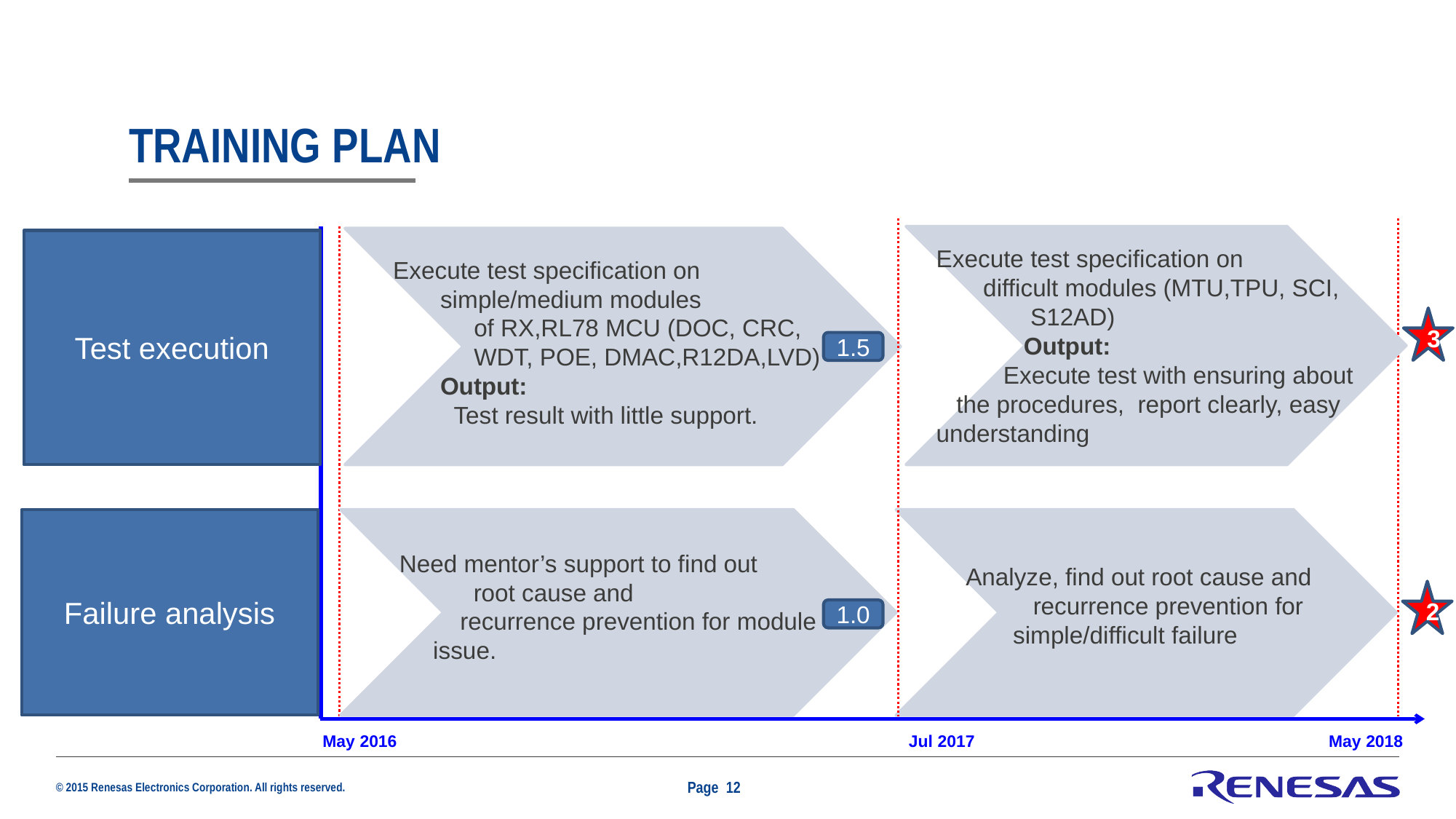

# Training plan

Test execution
Execute test specification on
       difficult modules (MTU,TPU, SCI,
              S12AD)
             Output:
          Execute test with ensuring about
   the procedures,  report clearly, easy understanding
Execute test specification on
       simple/medium modules
            of RX,RL78 MCU (DOC, CRC,
            WDT, POE, DMAC,R12DA,LVD)
       Output:
         Test result with little support.
3
1.5
Failure analysis

Need mentor’s support to find out
           root cause and
         recurrence prevention for module
     issue.

Analyze, find out root cause and
          recurrence prevention for
       simple/difficult failure
2
1.0
May 2016
Jul 2017
May 2018
Page  12